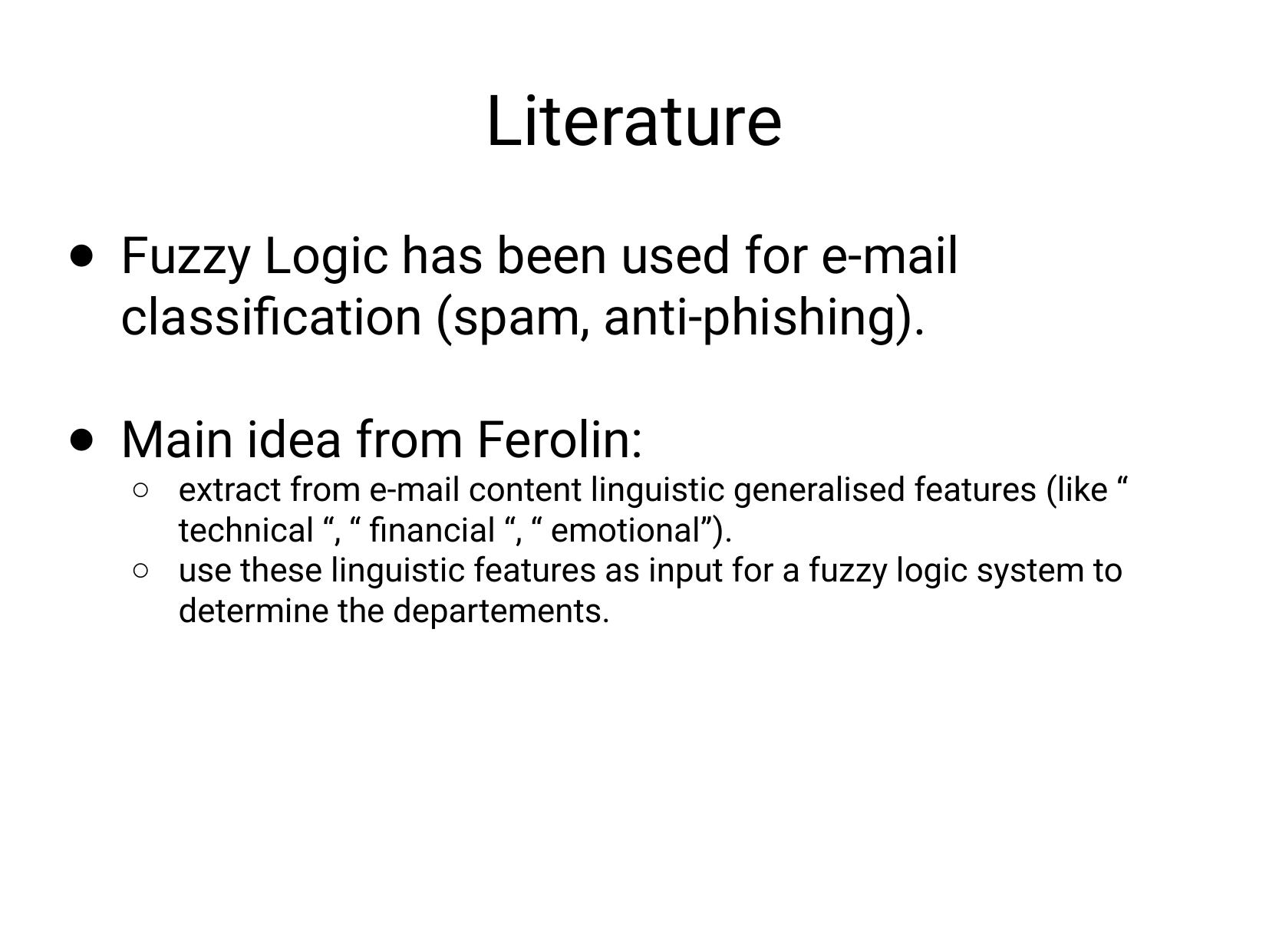

Literature
Fuzzy Logic has been used for e-mail classification (spam, anti-phishing).

Main idea from Ferolin:
extract from e-mail content linguistic generalised features (like “ technical “, “ financial “, “ emotional”).
use these linguistic features as input for a fuzzy logic system to determine the departements.